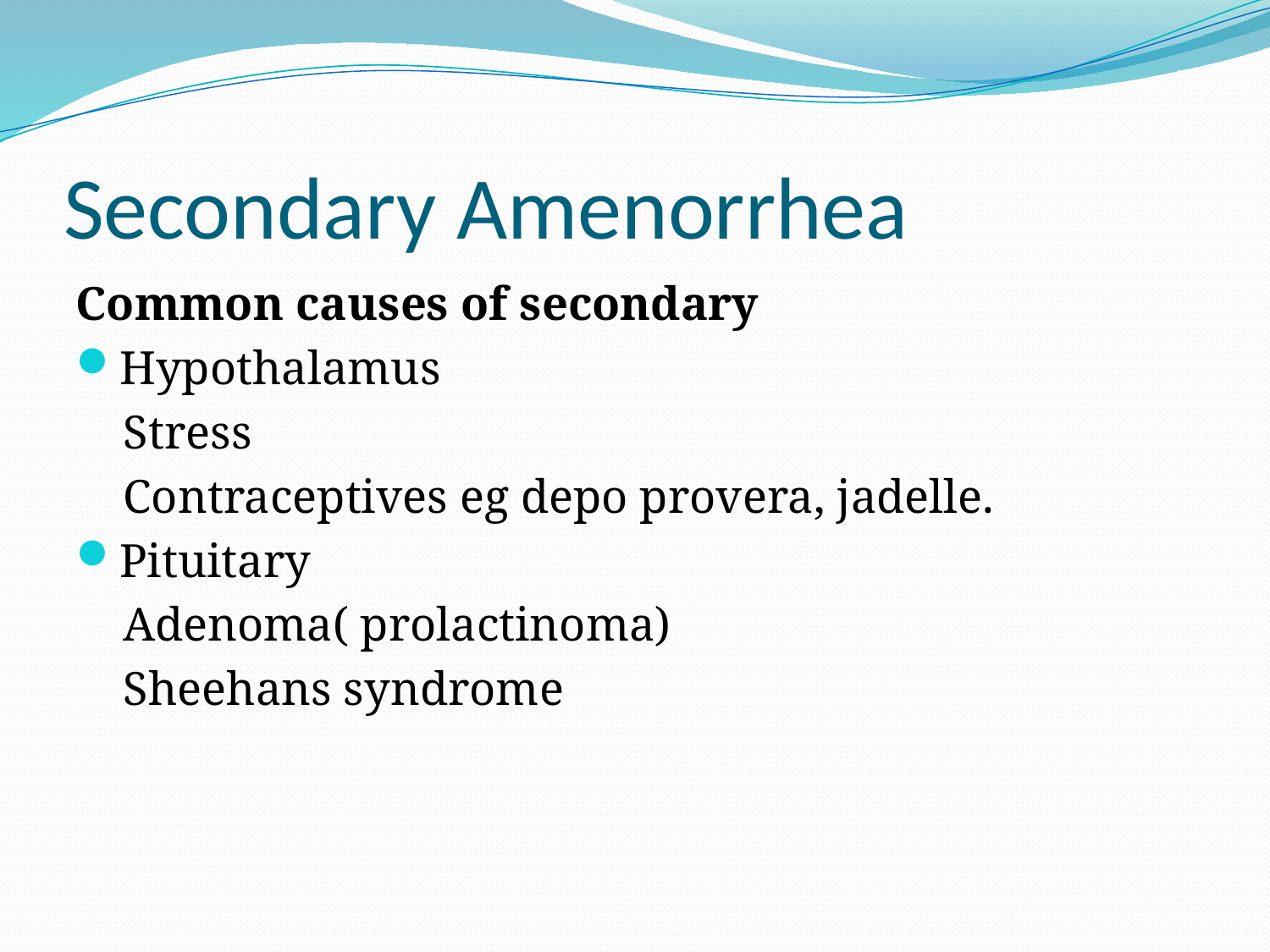

# Secondary Amenorrhea
Common causes of secondary
Hypothalamus
    Stress
    Contraceptives eg depo provera, jadelle.
Pituitary
    Adenoma( prolactinoma)
    Sheehans syndrome